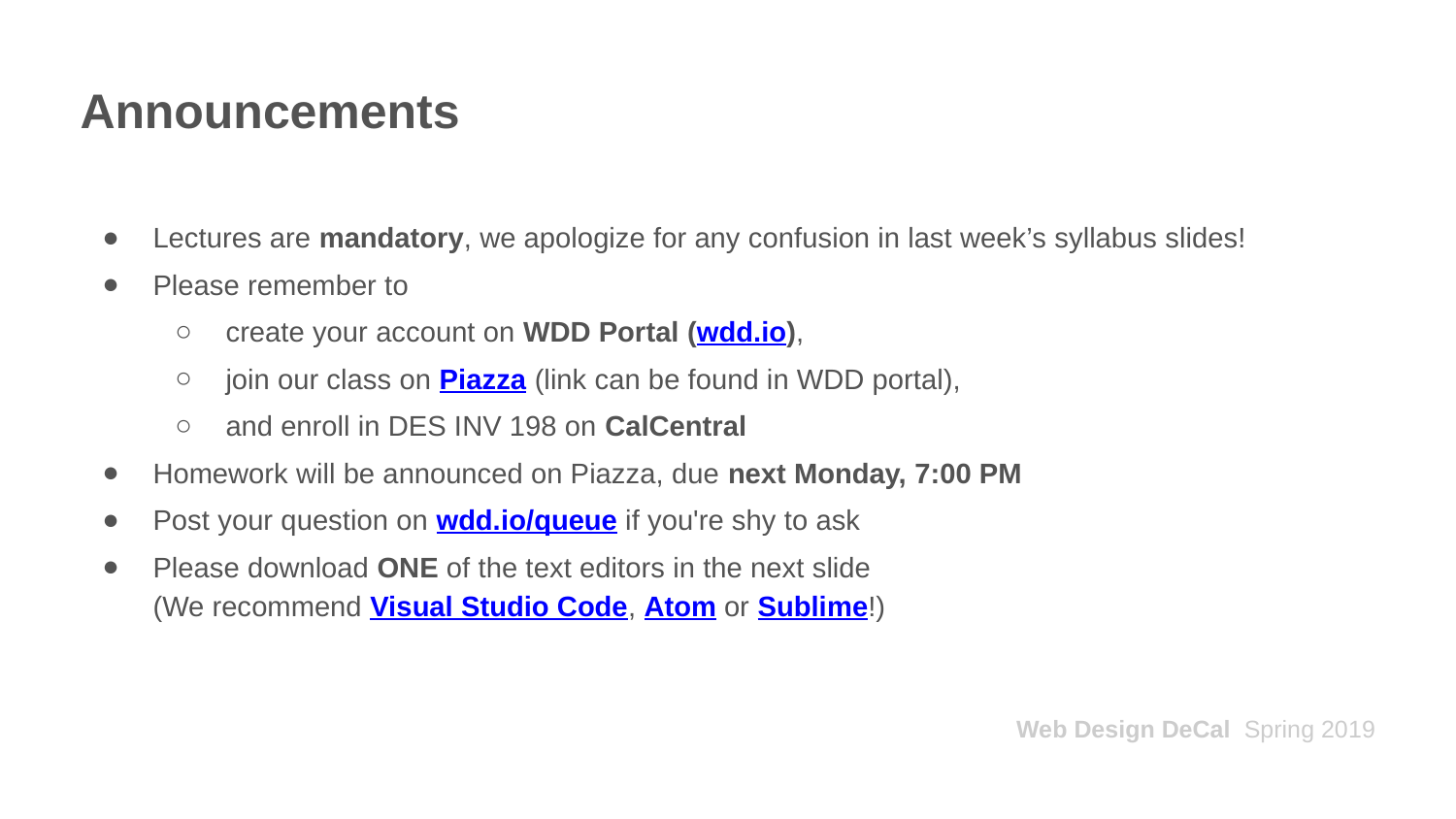

# Announcements
Lectures are mandatory, we apologize for any confusion in last week’s syllabus slides!
Please remember to
create your account on WDD Portal (wdd.io),
join our class on Piazza (link can be found in WDD portal),
and enroll in DES INV 198 on CalCentral
Homework will be announced on Piazza, due next Monday, 7:00 PM
Post your question on wdd.io/queue if you're shy to ask
Please download ONE of the text editors in the next slide
(We recommend Visual Studio Code, Atom or Sublime!)